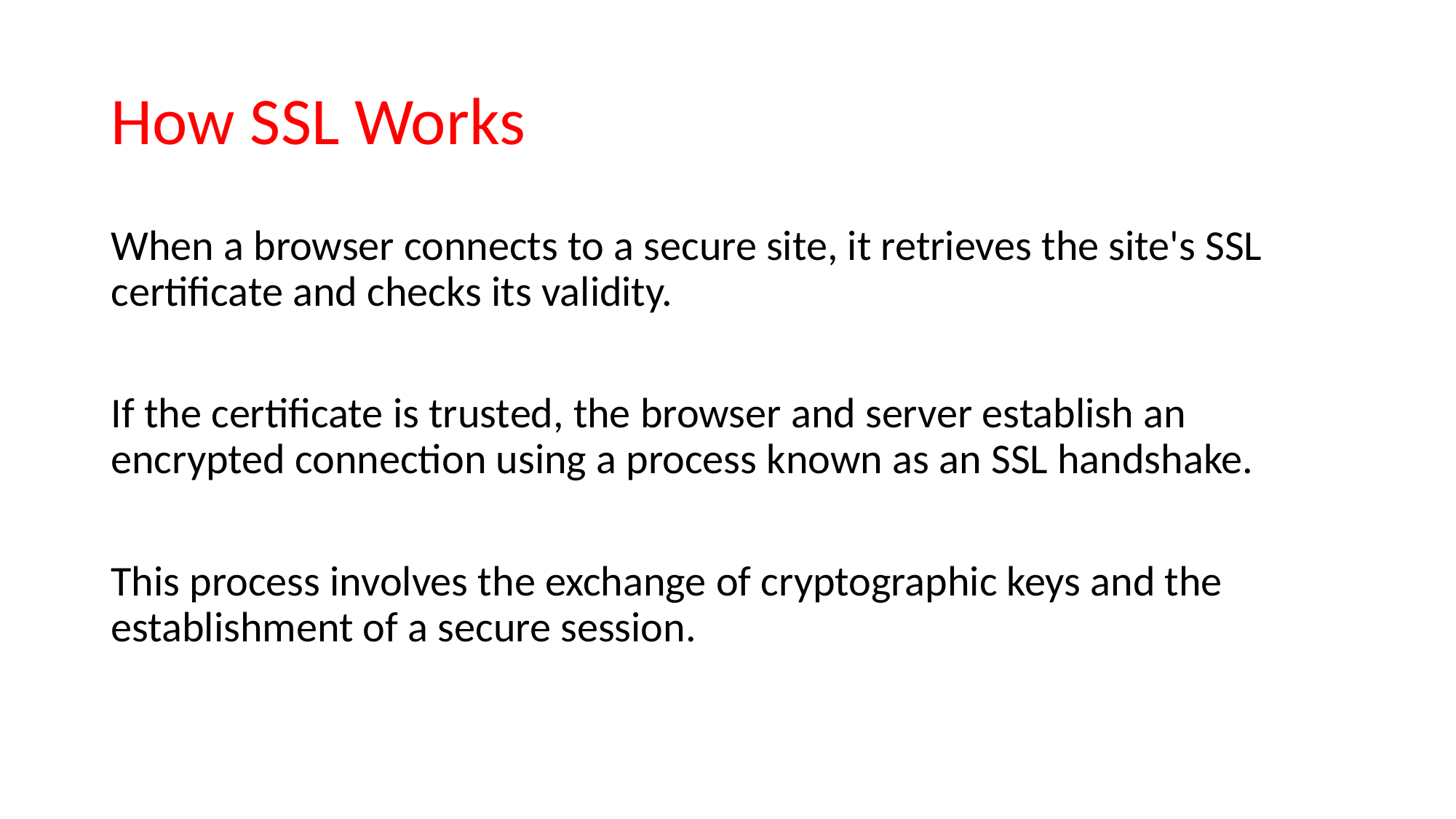

# How SSL Works
When a browser connects to a secure site, it retrieves the site's SSL certificate and checks its validity.

If the certificate is trusted, the browser and server establish an encrypted connection using a process known as an SSL handshake.

This process involves the exchange of cryptographic keys and the establishment of a secure session.